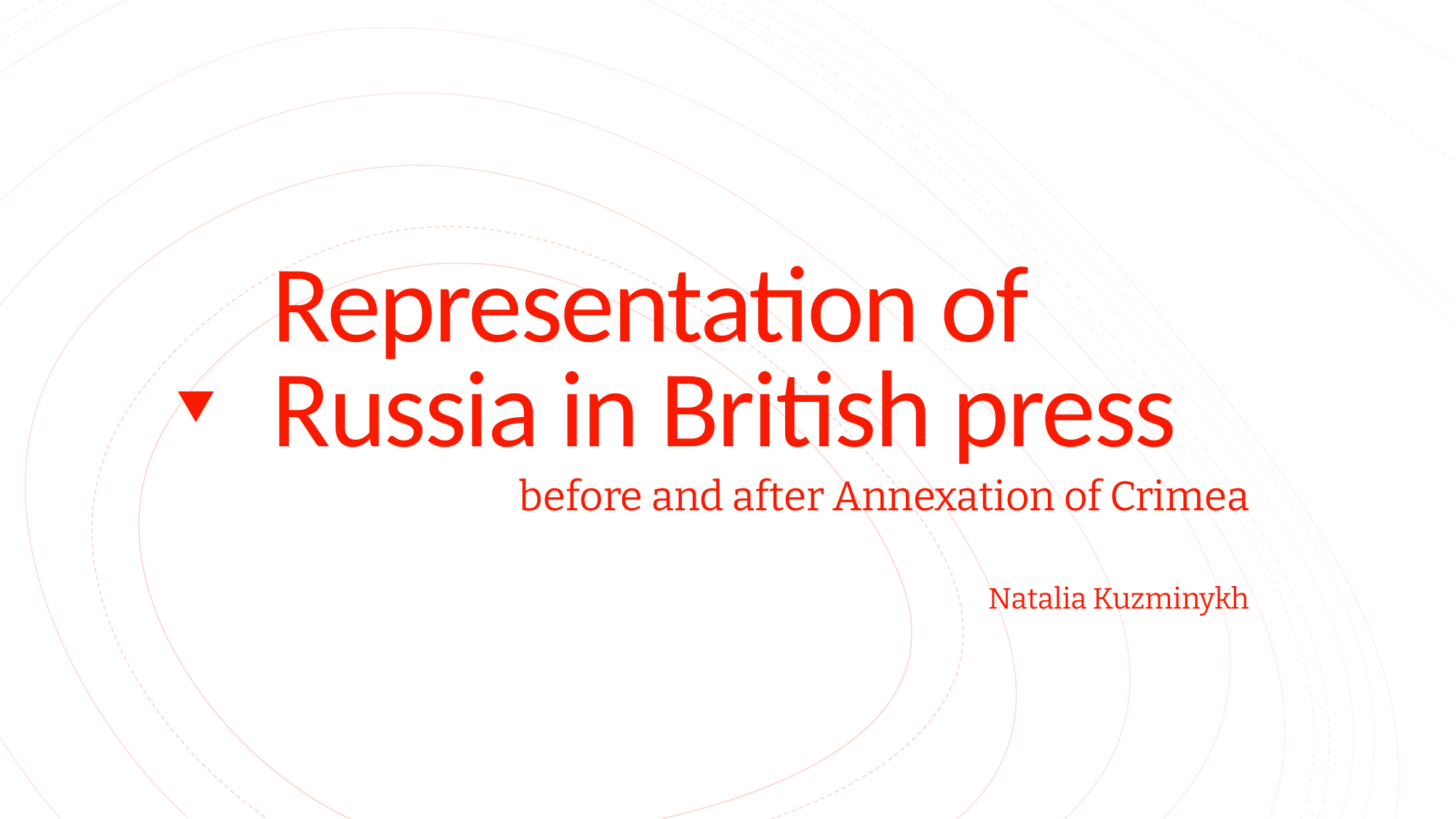

# Representation of Russia in British press

before and after Annexation of Crimea

Natalia Kuzminykh